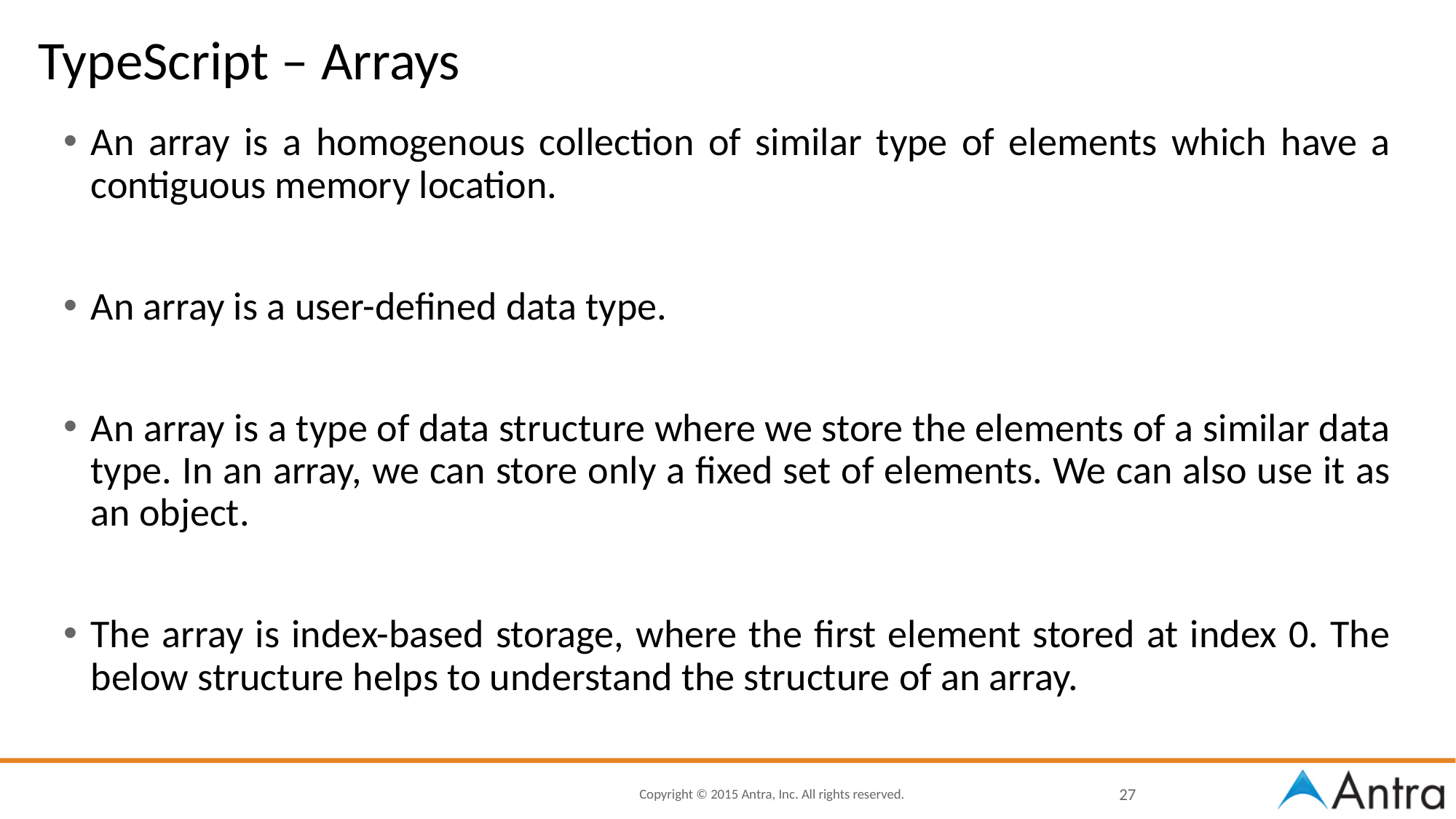

# TypeScript – Arrays
An array is a homogenous collection of similar type of elements which have a contiguous memory location.

An array is a user-defined data type.

An array is a type of data structure where we store the elements of a similar data type. In an array, we can store only a fixed set of elements. We can also use it as an object.

The array is index-based storage, where the first element stored at index 0. The below structure helps to understand the structure of an array.

27